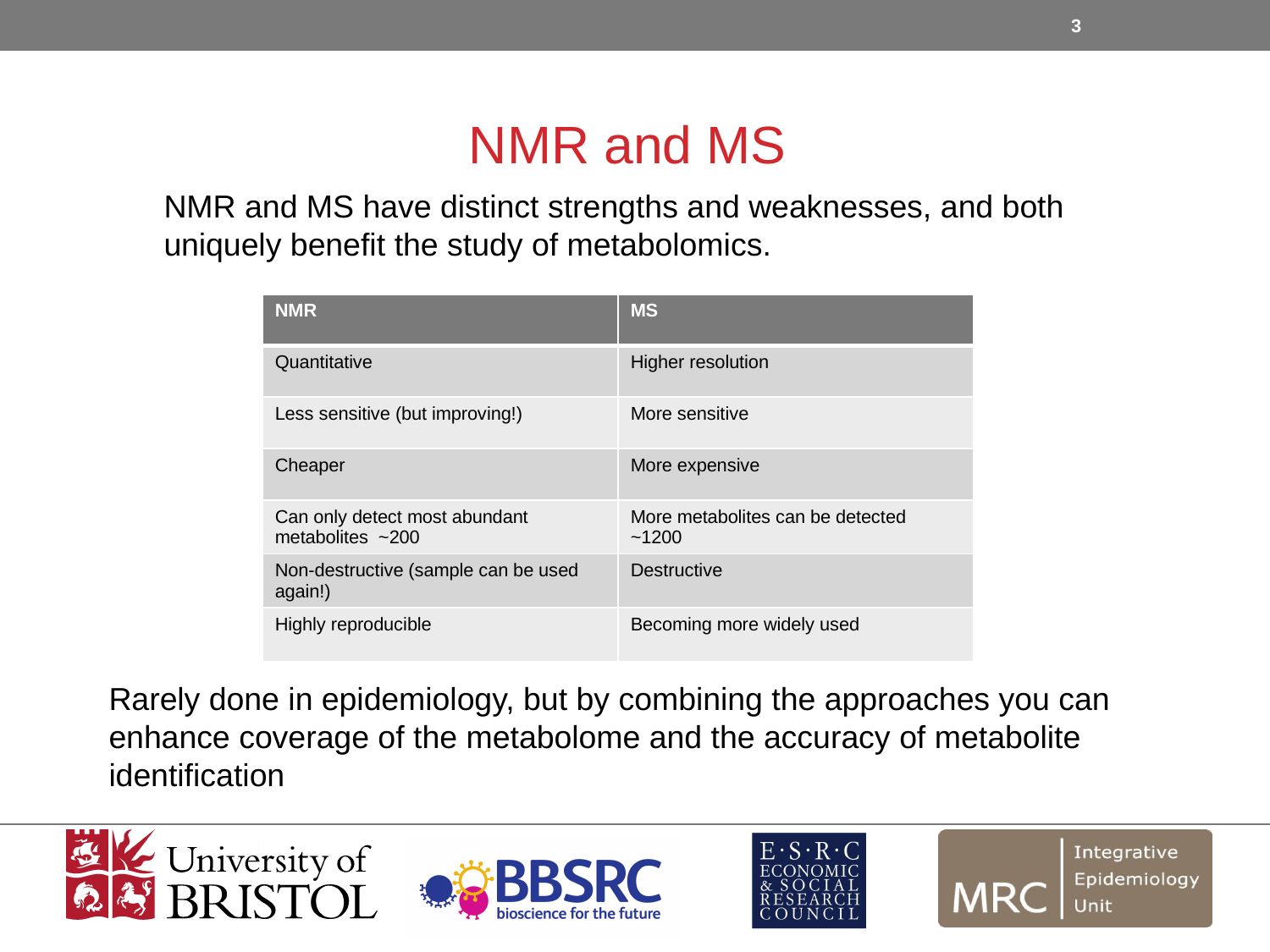

3
# NMR and MS
NMR and MS have distinct strengths and weaknesses, and both uniquely benefit the study of metabolomics.
| NMR | MS |
| --- | --- |
| Quantitative | Higher resolution |
| Less sensitive (but improving!) | More sensitive |
| Cheaper | More expensive |
| Can only detect most abundant metabolites  ~200 | More metabolites can be detected ~1200 |
| Non-destructive (sample can be used again!) | Destructive |
| Highly reproducible | Becoming more widely used |
Rarely done in epidemiology, but by combining the approaches you can enhance coverage of the metabolome and the accuracy of metabolite identification